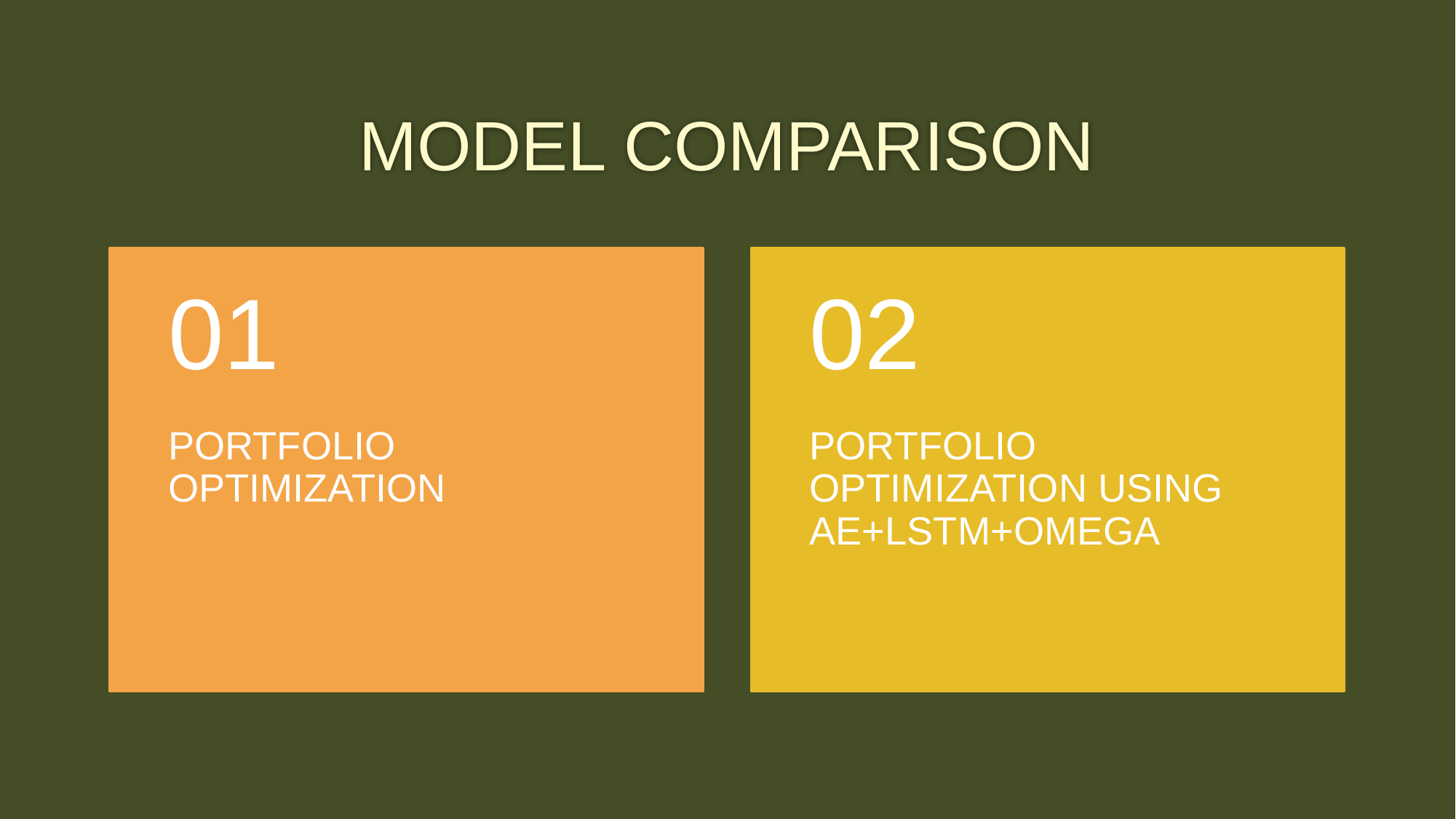

# MODEL COMPARISON
Portfolio optimization
01
Portfolio optimization using AE+LSTM+OMEGA
02